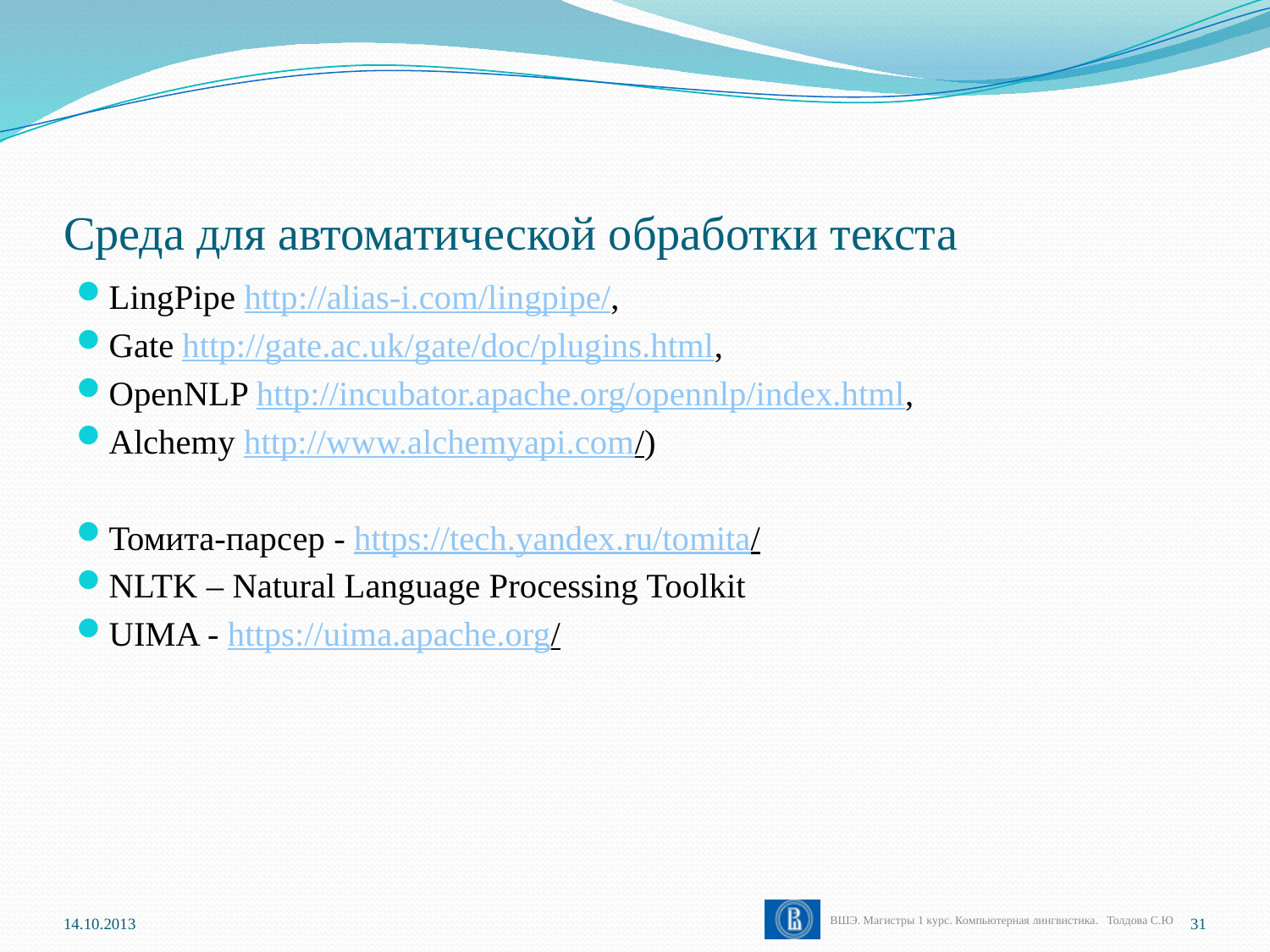

# Среда для автоматической обработки текста
LingPipe http://alias-i.com/lingpipe/,
Gate http://gate.ac.uk/gate/doc/plugins.html,
OpenNLP http://incubator.apache.org/opennlp/index.html,
Alchemy http://www.alchemyapi.com/)

Томита-парсер - https://tech.yandex.ru/tomita/
NLTK – Natural Language Processing Toolkit
UIMA - https://uima.apache.org/
14.10.2013
31